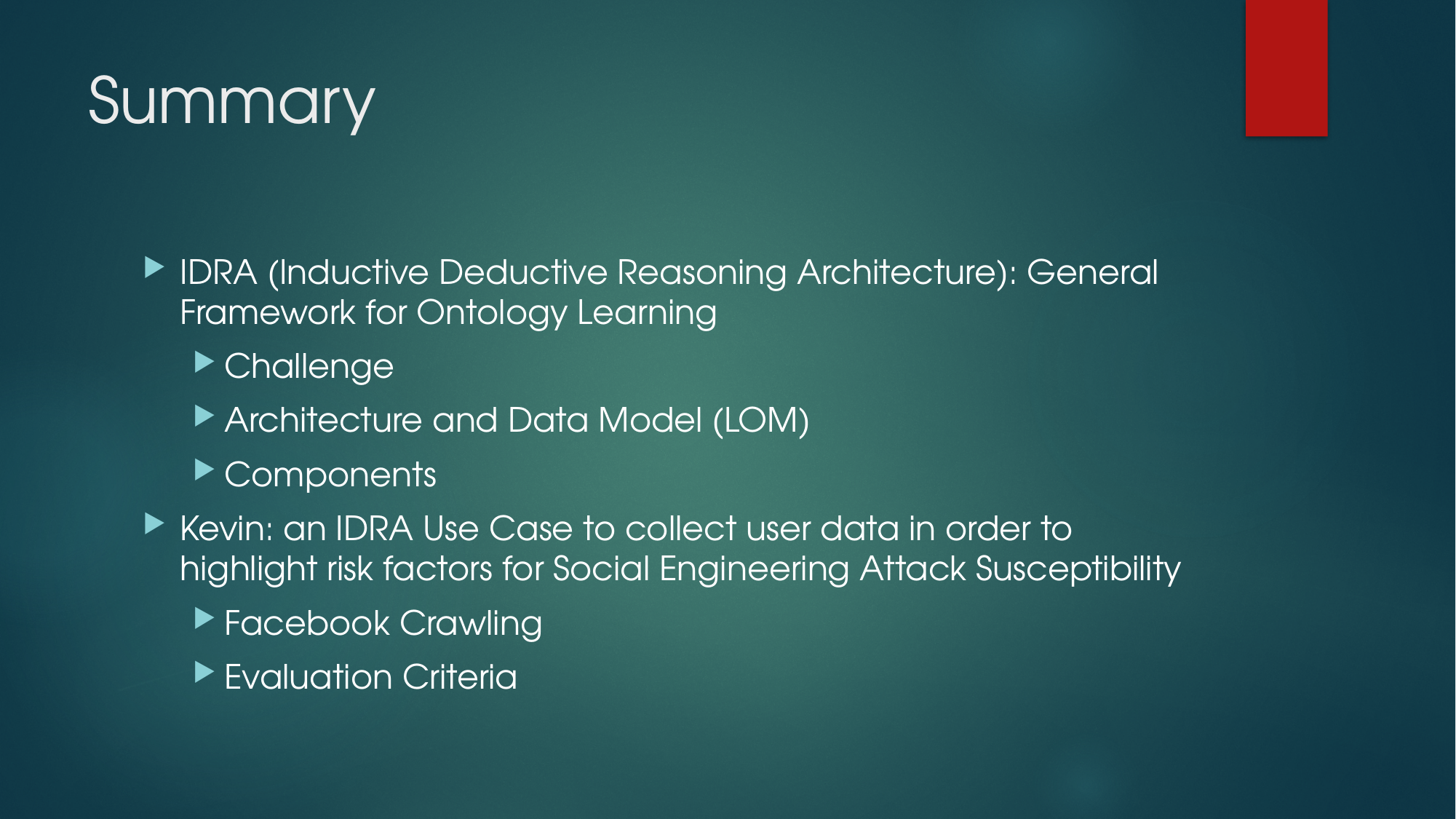

# Summary
IDRA (Inductive Deductive Reasoning Architecture): General Framework for Ontology Learning
Challenge
Architecture and Data Model (LOM)
Components
Kevin: an IDRA Use Case to collect user data in order to highlight risk factors for Social Engineering Attack Susceptibility
Facebook Crawling
Evaluation Criteria